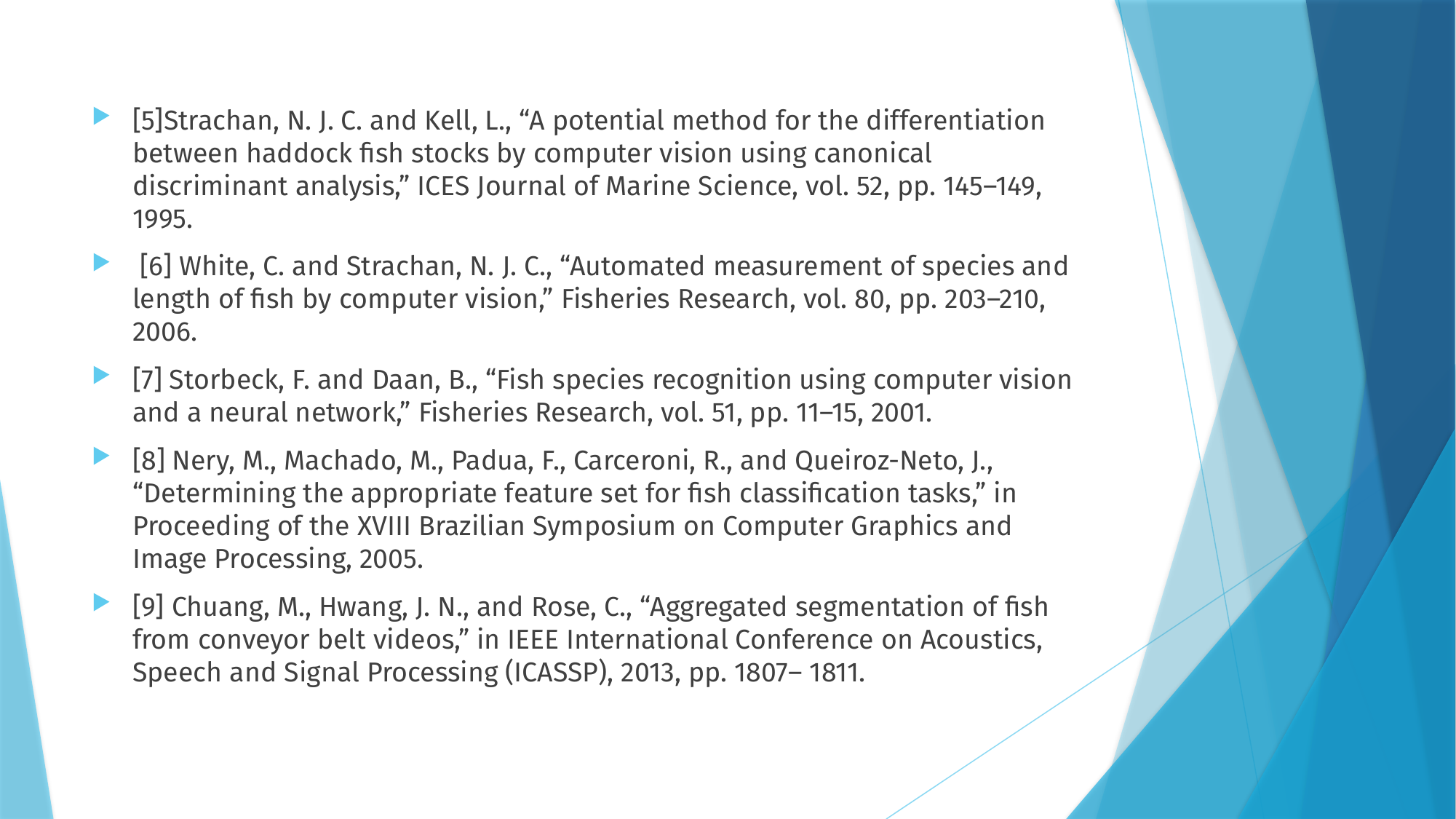

[5]Strachan, N. J. C. and Kell, L., “A potential method for the differentiation between haddock fish stocks by computer vision using canonical discriminant analysis,” ICES Journal of Marine Science, vol. 52, pp. 145–149, 1995.
 [6] White, C. and Strachan, N. J. C., “Automated measurement of species and length of fish by computer vision,” Fisheries Research, vol. 80, pp. 203–210, 2006.
[7] Storbeck, F. and Daan, B., “Fish species recognition using computer vision and a neural network,” Fisheries Research, vol. 51, pp. 11–15, 2001.
[8] Nery, M., Machado, M., Padua, F., Carceroni, R., and Queiroz-Neto, J., “Determining the appropriate feature set for fish classification tasks,” in Proceeding of the XVIII Brazilian Symposium on Computer Graphics and Image Processing, 2005.
[9] Chuang, M., Hwang, J. N., and Rose, C., “Aggregated segmentation of fish from conveyor belt videos,” in IEEE International Conference on Acoustics, Speech and Signal Processing (ICASSP), 2013, pp. 1807– 1811.